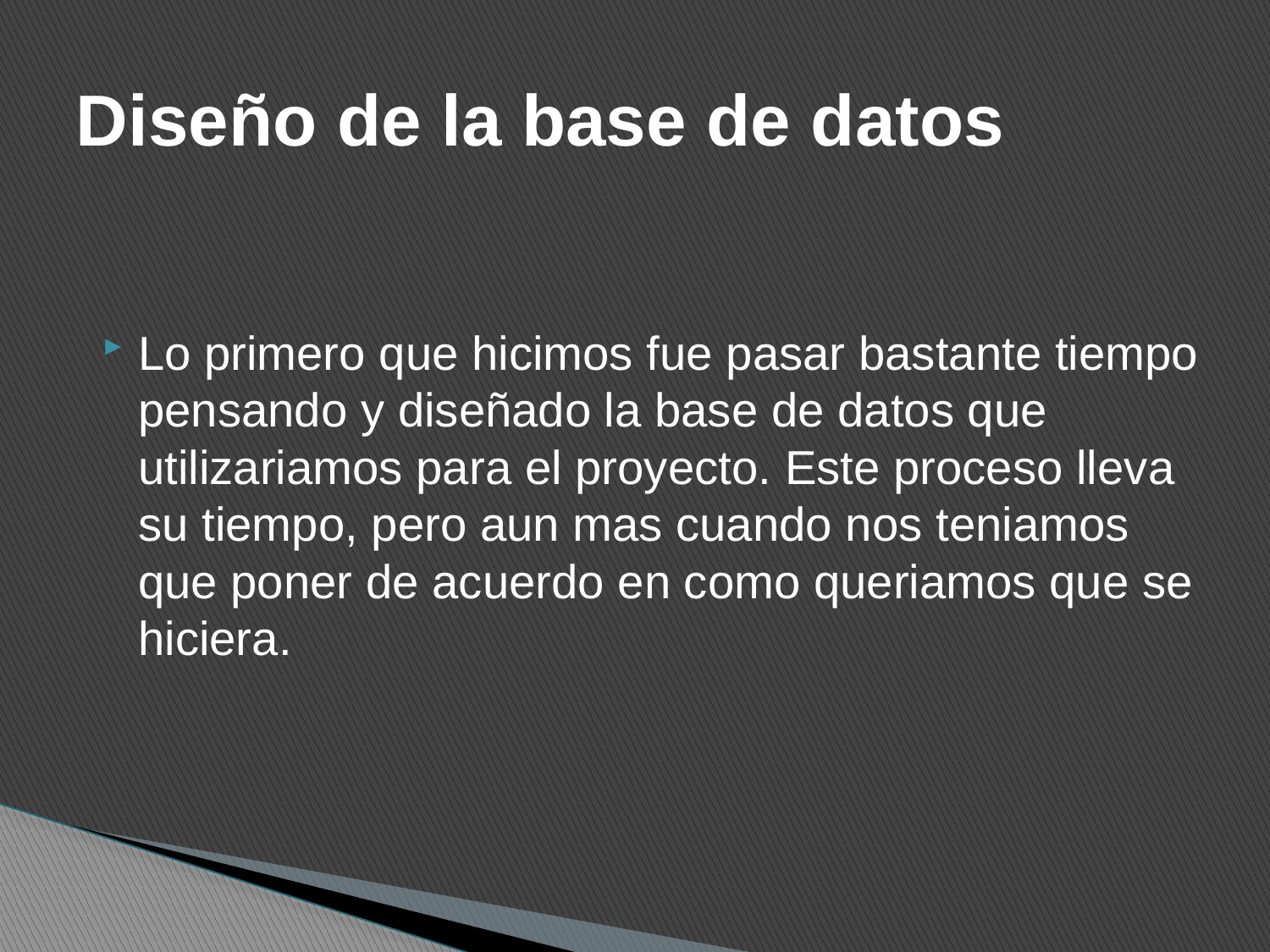

# Diseño de la base de datos
Lo primero que hicimos fue pasar bastante tiempo pensando y diseñado la base de datos que utilizariamos para el proyecto. Este proceso lleva su tiempo, pero aun mas cuando nos teniamos que poner de acuerdo en como queriamos que se hiciera.